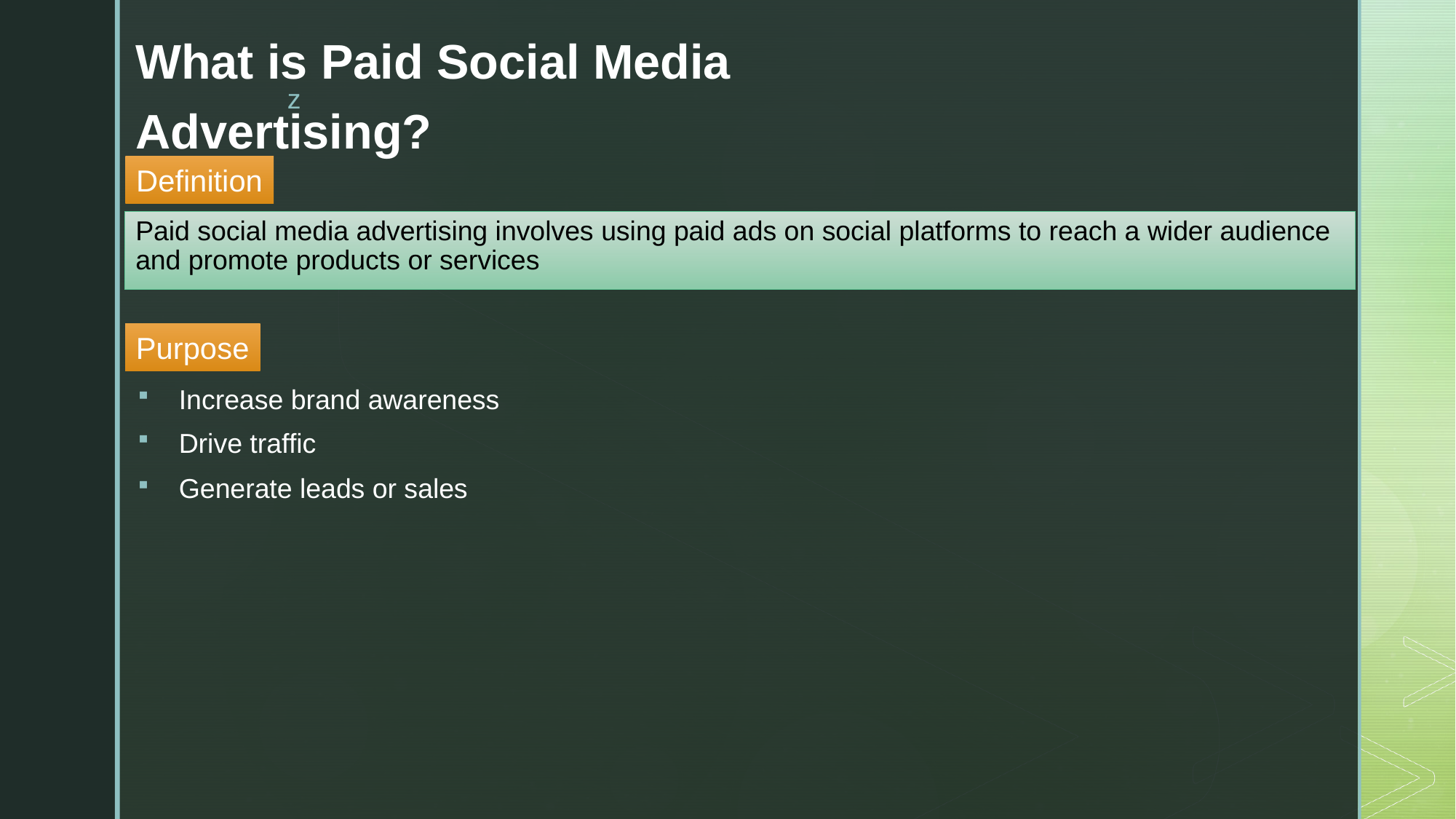

What is Paid Social Media Advertising?
Definition
# Paid social media advertising involves using paid ads on social platforms to reach a wider audience and promote products or services
Purpose
Increase brand awareness
Drive traffic
Generate leads or sales